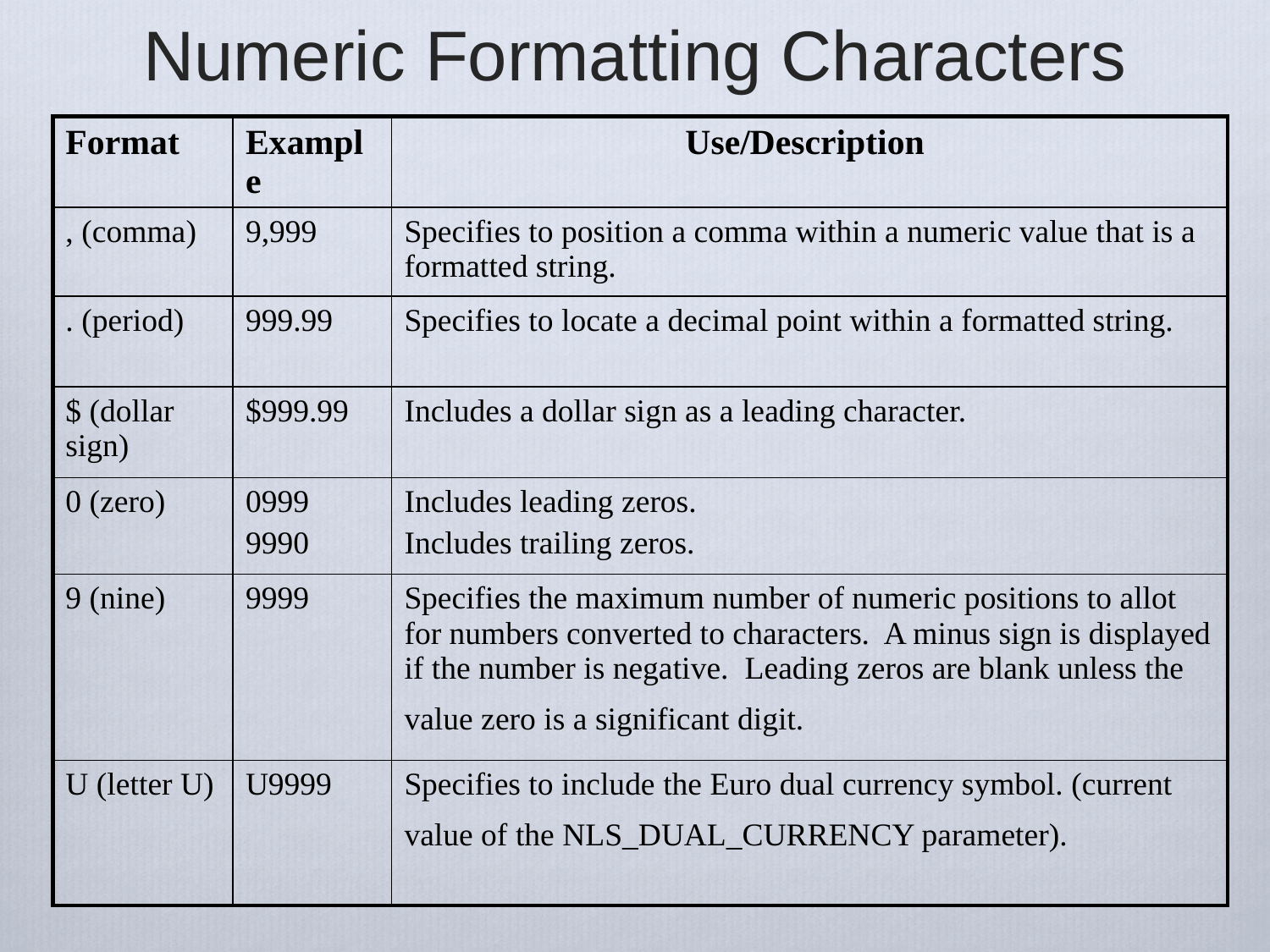

# Numeric Formatting Characters
| Format | Example | Use/Description |
| --- | --- | --- |
| , (comma) | 9,999 | Specifies to position a comma within a numeric value that is a formatted string. |
| . (period) | 999.99 | Specifies to locate a decimal point within a formatted string. |
| $ (dollar sign) | $999.99 | Includes a dollar sign as a leading character. |
| 0 (zero) | 0999 9990 | Includes leading zeros. Includes trailing zeros. |
| 9 (nine) | 9999 | Specifies the maximum number of numeric positions to allot for numbers converted to characters. A minus sign is displayed if the number is negative. Leading zeros are blank unless the value zero is a significant digit. |
| U (letter U) | U9999 | Specifies to include the Euro dual currency symbol. (current value of the NLS\_DUAL\_CURRENCY parameter). |